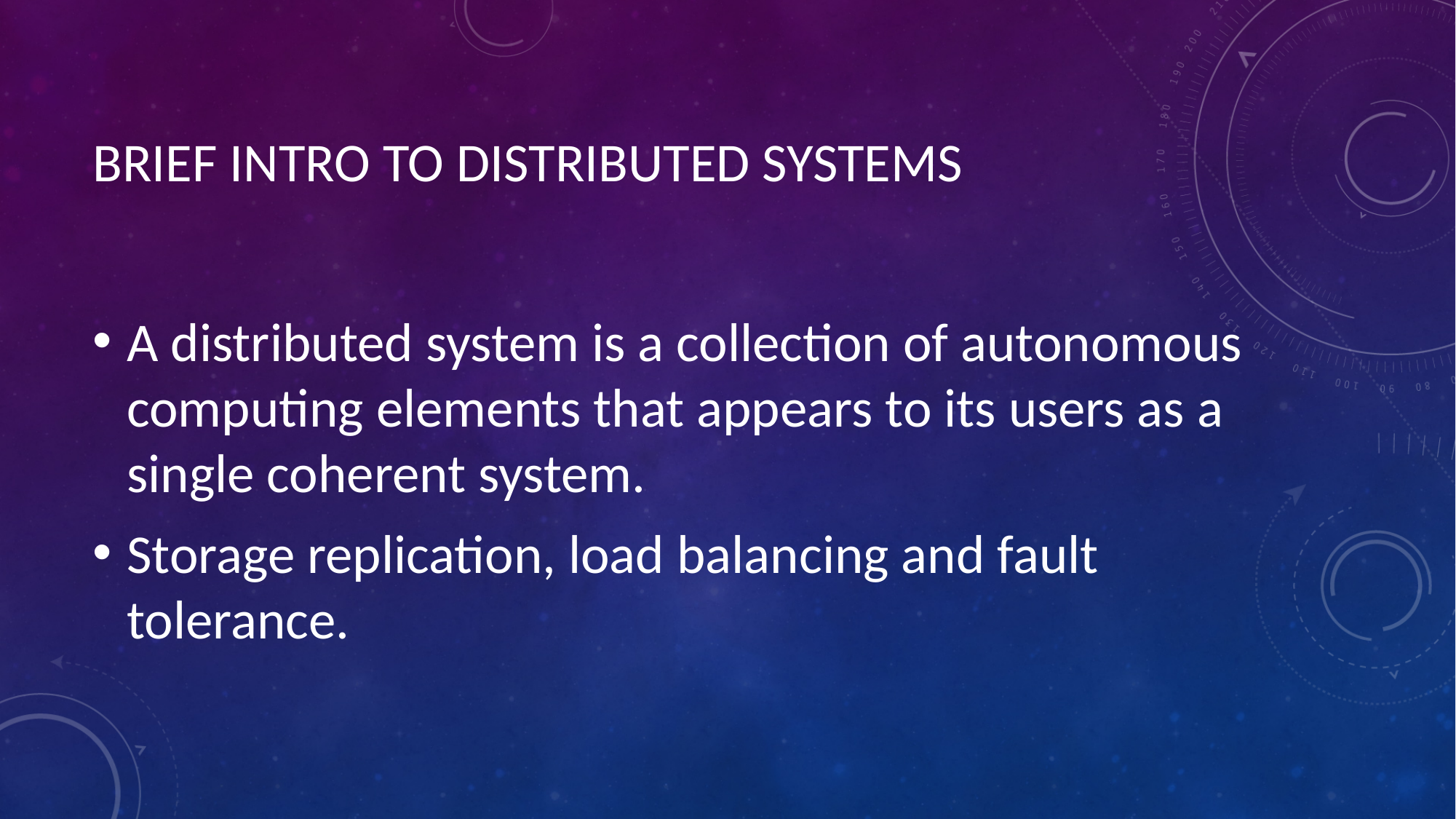

# BRIEF INTRO TO DISTRIBUTED SYSTEMS
A distributed system is a collection of autonomous computing elements that appears to its users as a single coherent system.
Storage replication, load balancing and fault tolerance.